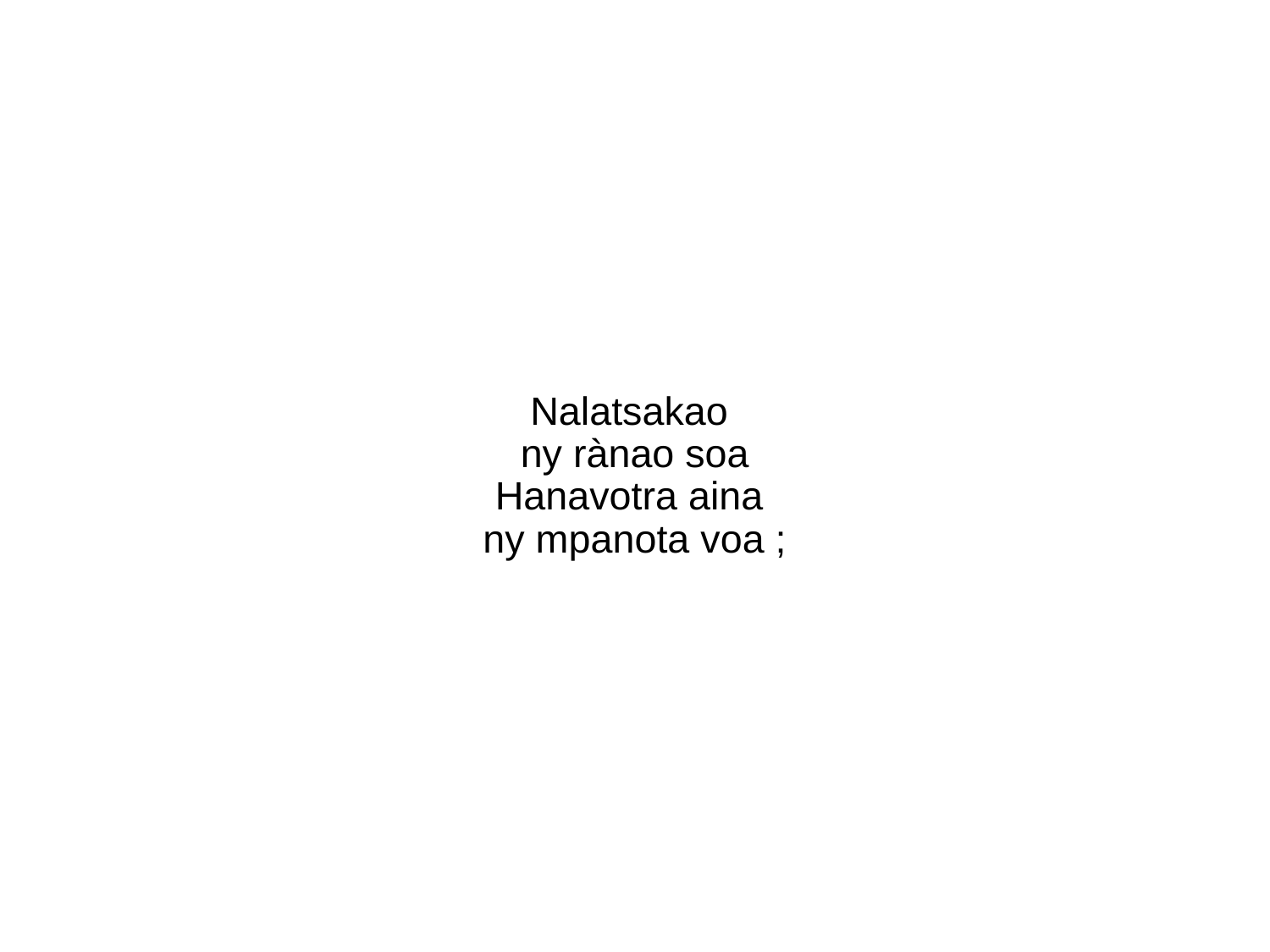

Nalatsakao
ny rànao soa
Hanavotra aina
ny mpanota voa ;